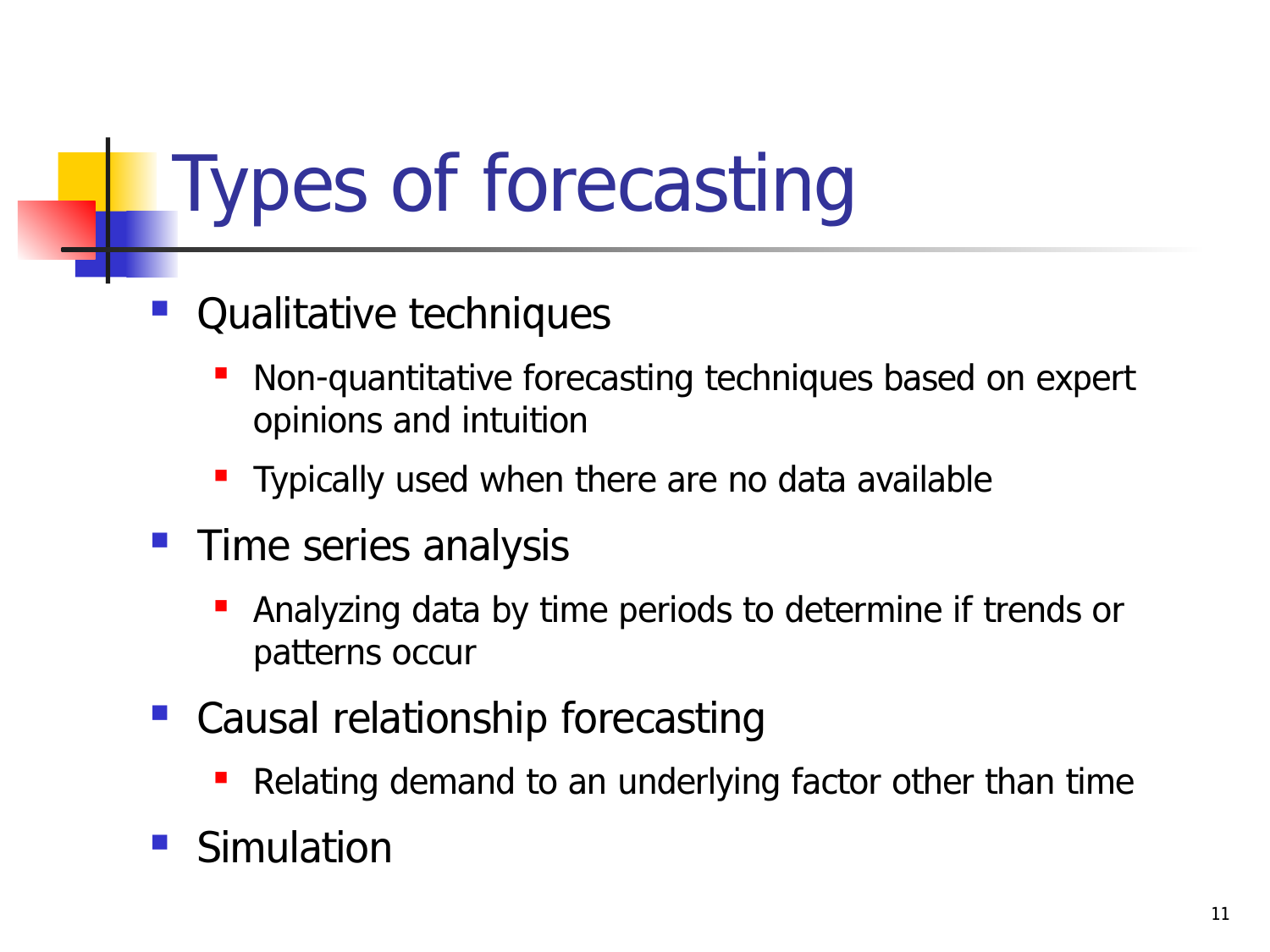

# Types of forecasting
Qualitative techniques
Non-quantitative forecasting techniques based on expert opinions and intuition
Typically used when there are no data available
Time series analysis
Analyzing data by time periods to determine if trends or patterns occur
Causal relationship forecasting
Relating demand to an underlying factor other than time
Simulation

11